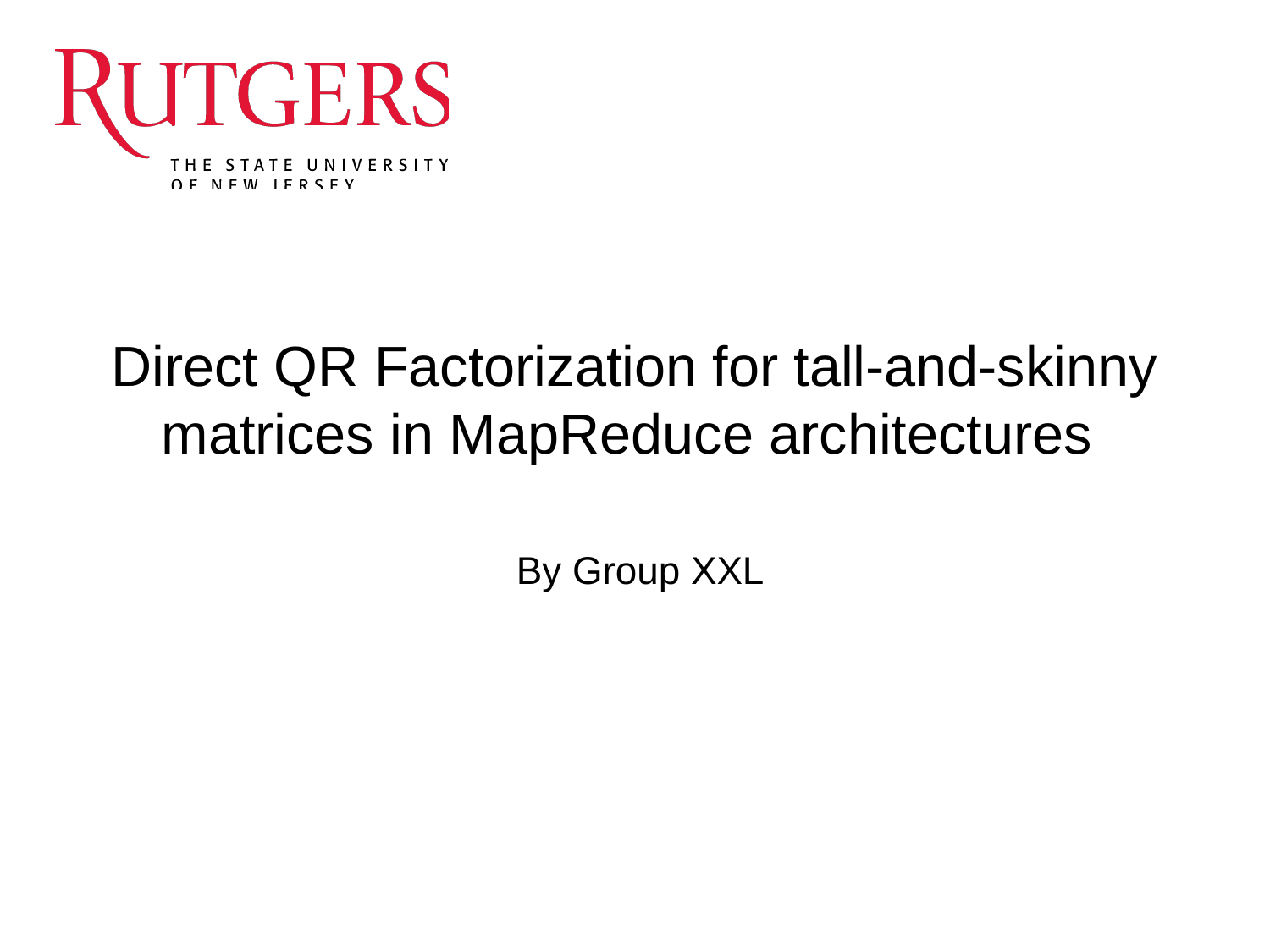

# Direct QR Factorization for tall-and-skinny matrices in MapReduce architectures
 By Group XXL